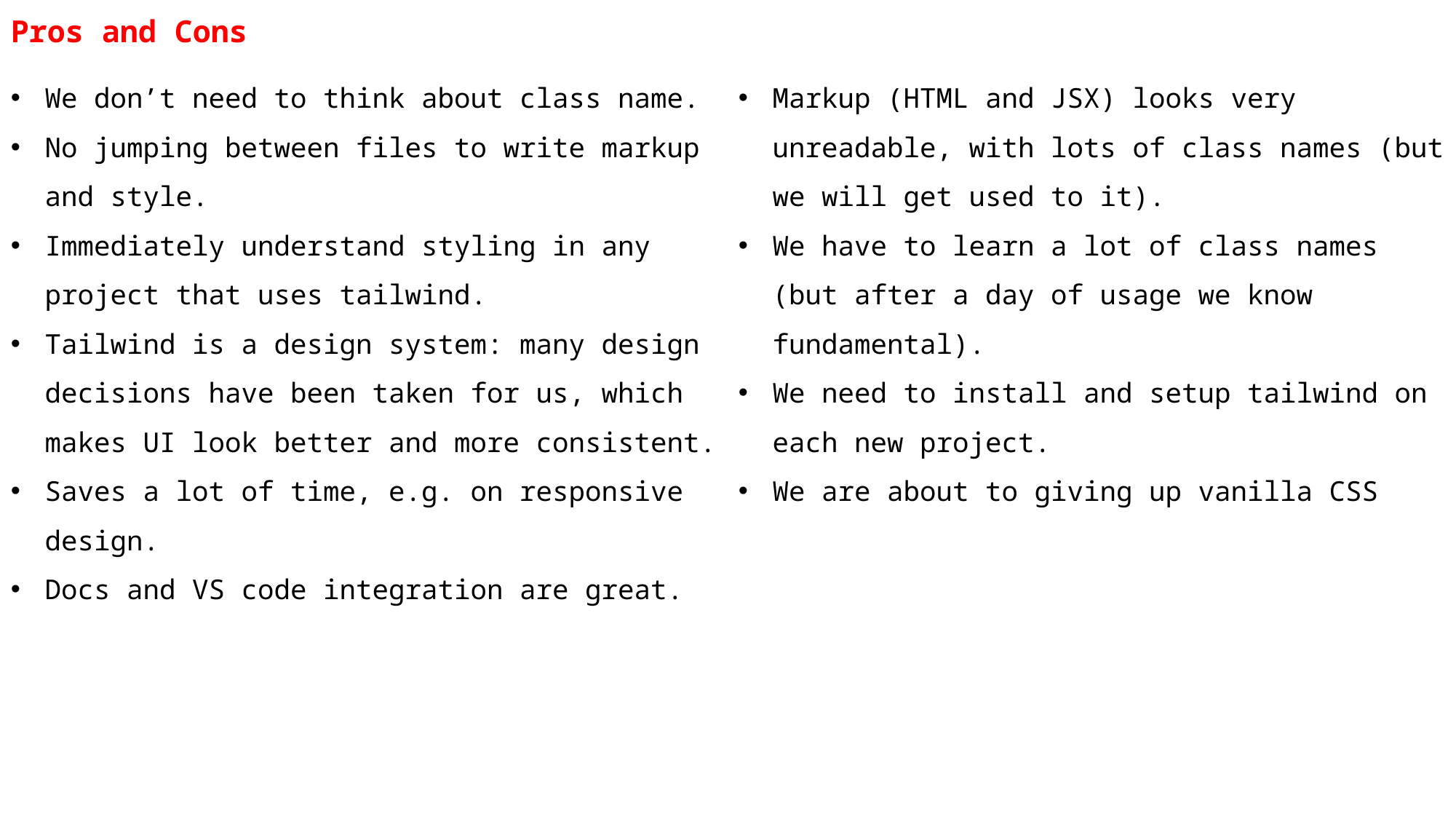

# Pros and Cons
We don’t need to think about class name.
No jumping between files to write markup and style.
Immediately understand styling in any project that uses tailwind.
Tailwind is a design system: many design decisions have been taken for us, which makes UI look better and more consistent.
Saves a lot of time, e.g. on responsive design.
Docs and VS code integration are great.
Markup (HTML and JSX) looks very unreadable, with lots of class names (but we will get used to it).
We have to learn a lot of class names (but after a day of usage we know fundamental).
We need to install and setup tailwind on each new project.
We are about to giving up vanilla CSS